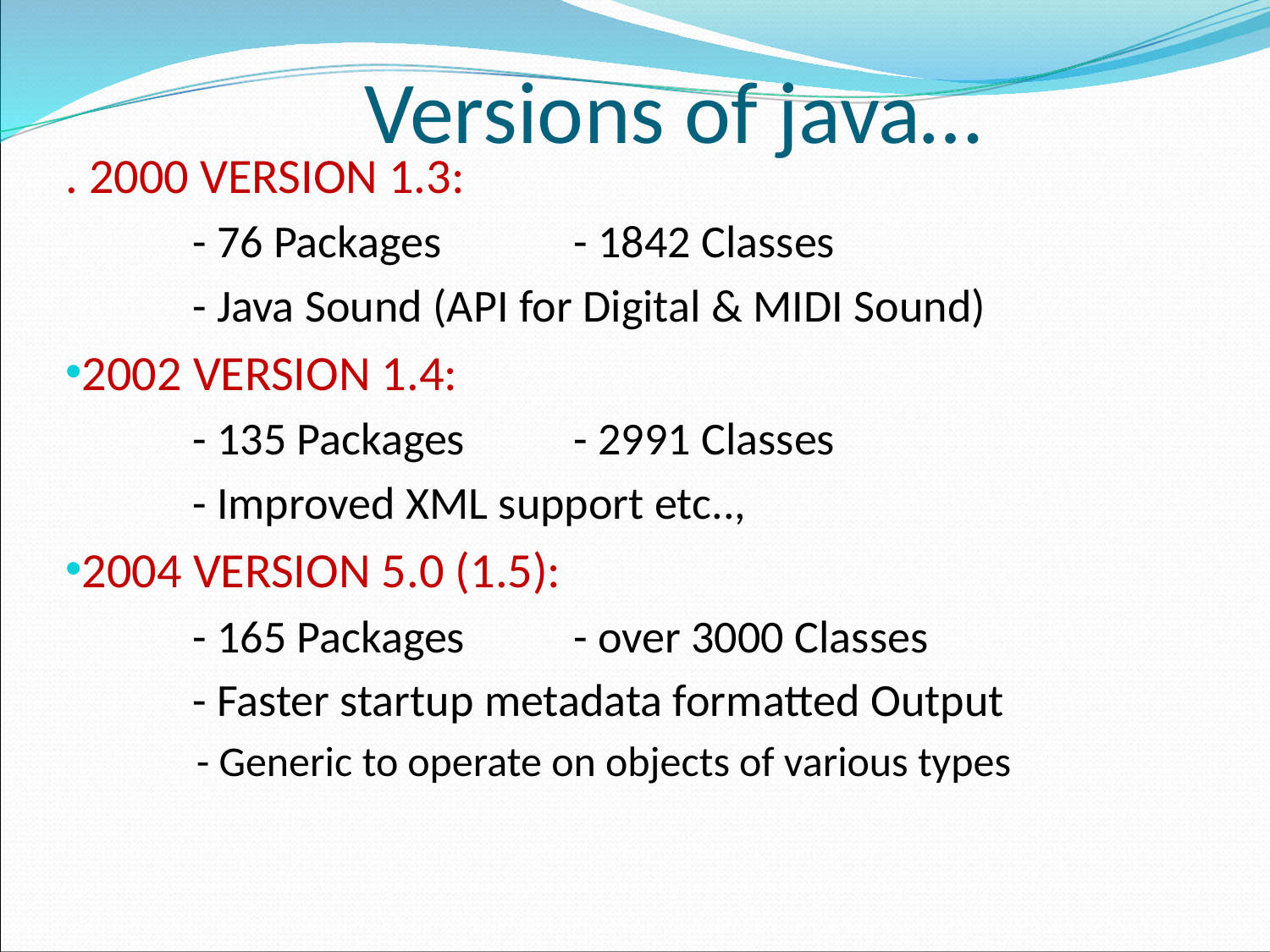

# Versions of java…
. 2000 VERSION 1.3:
	- 76 Packages 	- 1842 Classes
	- Java Sound (API for Digital & MIDI Sound)
2002 VERSION 1.4:
	- 135 Packages  	- 2991 Classes
	- Improved XML support etc..,
2004 VERSION 5.0 (1.5):
	- 165 Packages 	- over 3000 Classes
	- Faster startup metadata formatted Output
        - Generic to operate on objects of various types